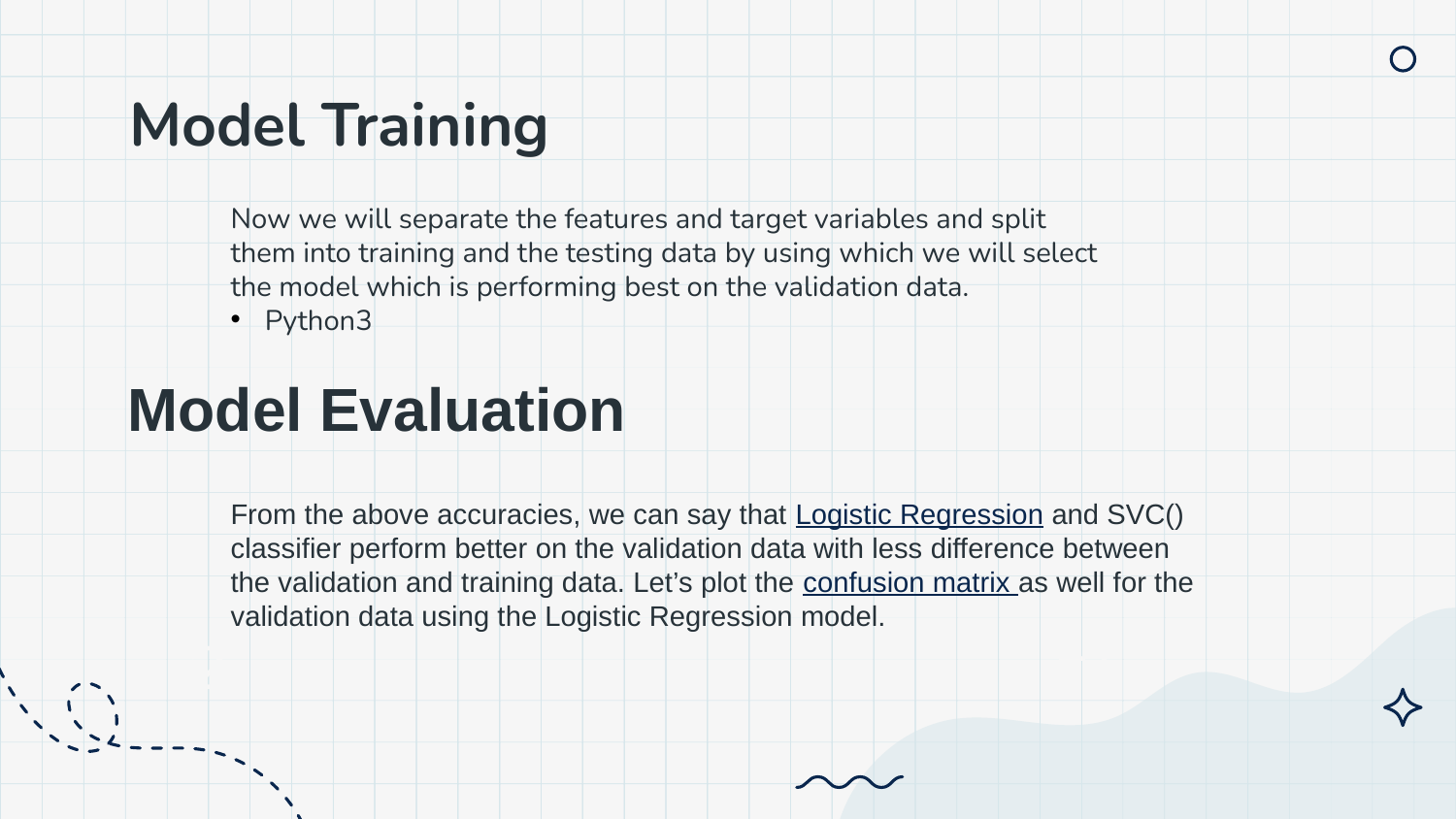

# Model Training
Now we will separate the features and target variables and split them into training and the testing data by using which we will select the model which is performing best on the validation data.
Python3

Model Evaluation

From the above accuracies, we can say that Logistic Regression and SVC() classifier perform better on the validation data with less difference between the validation and training data. Let’s plot the confusion matrix as well for the validation data using the Logistic Regression model.

+1
-2